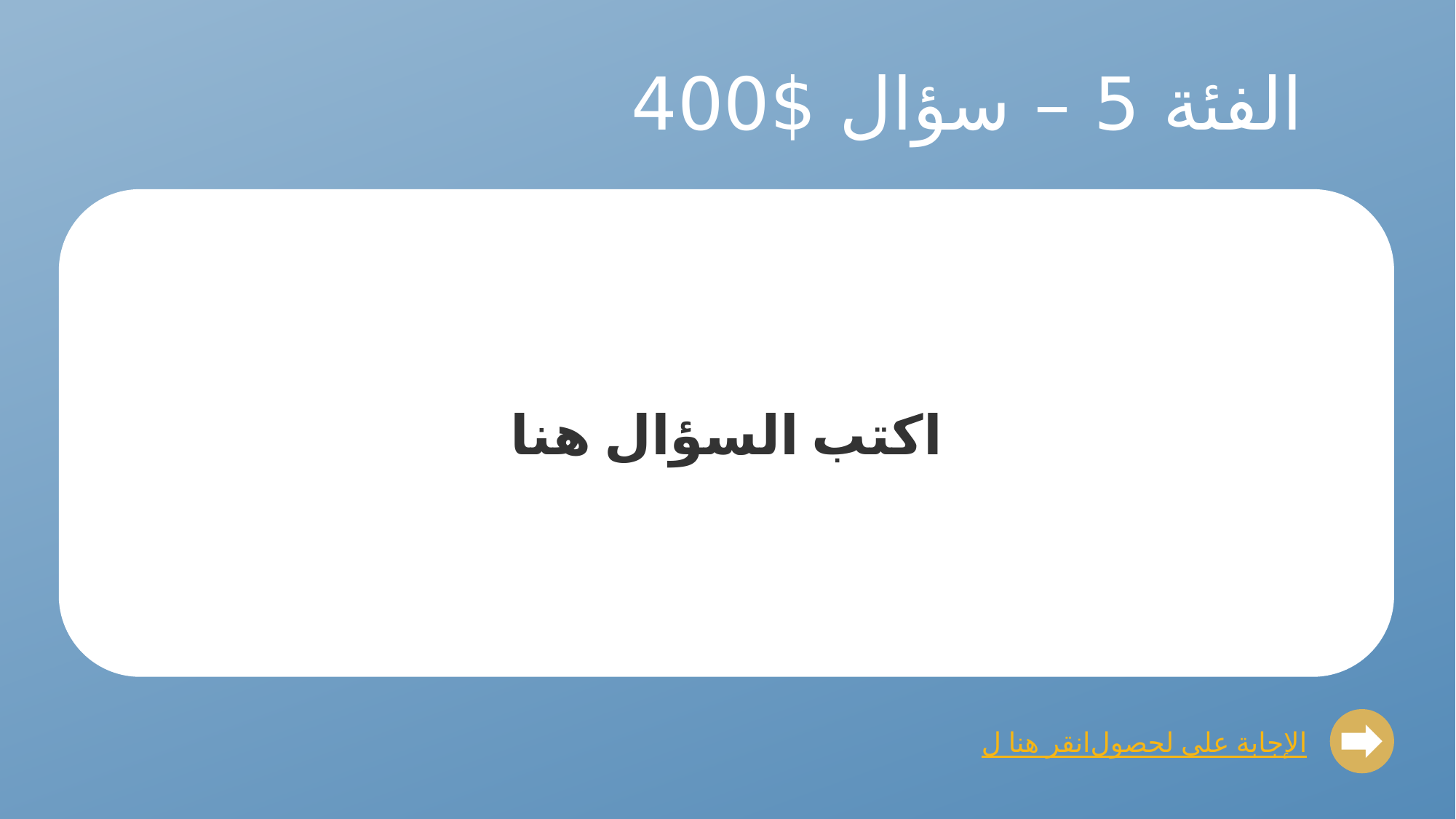

# الفئة 5 – سؤال $400
اكتب السؤال هنا

انقر هنا للحصول على الإجابة